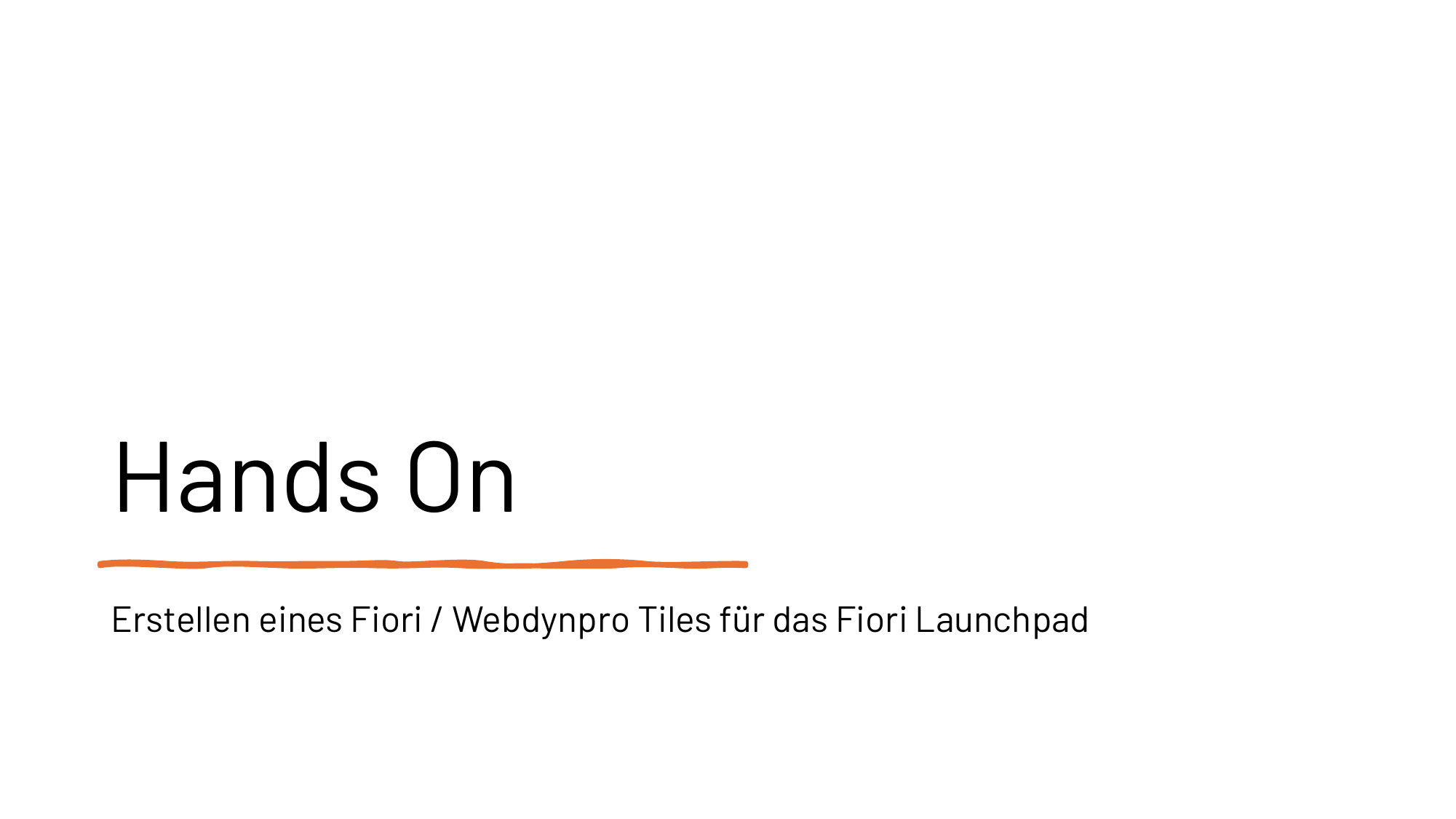

# Hands On

Erstellen eines Fiori / Webdynpro Tiles für das Fiori Launchpad